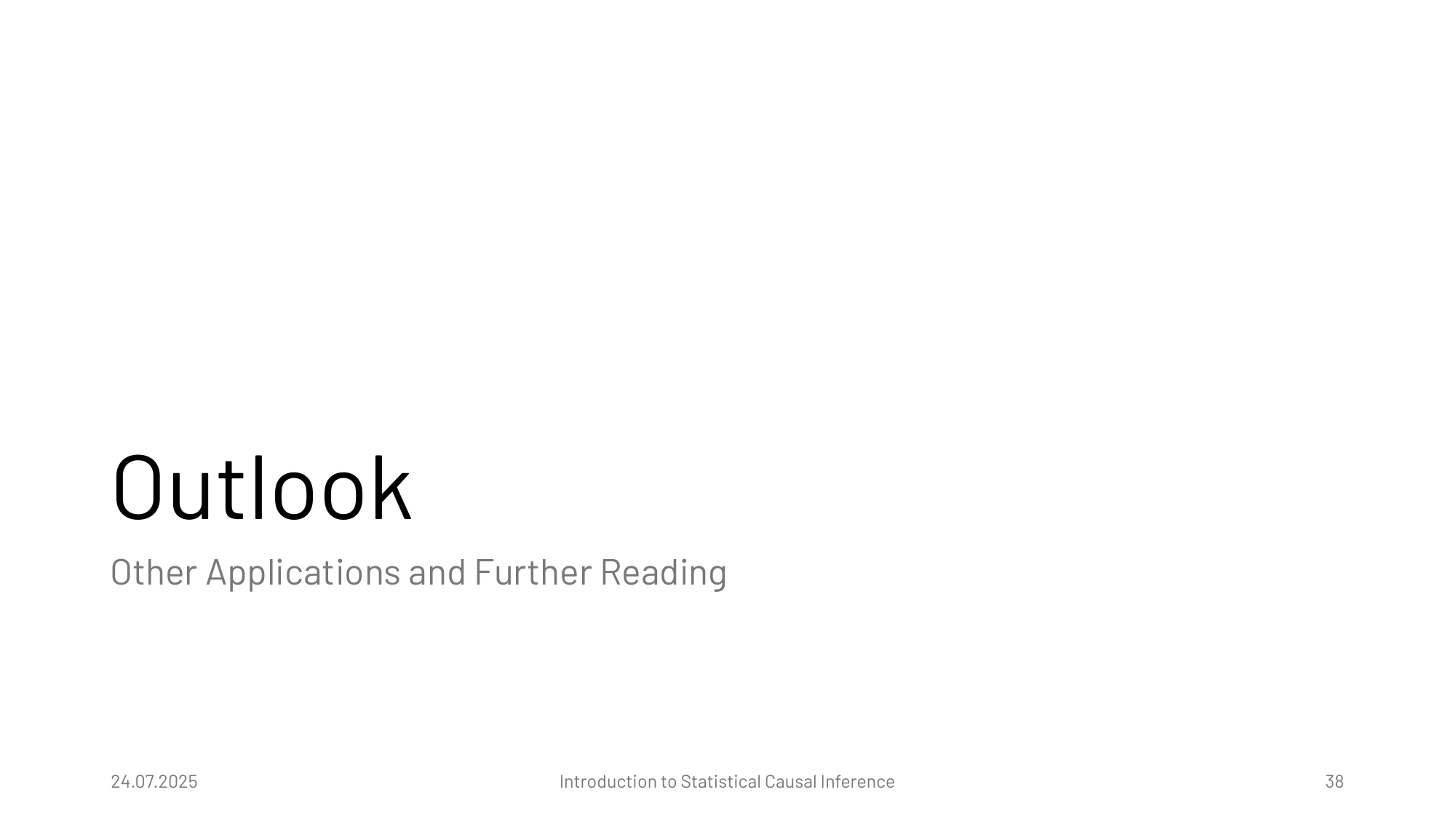

# Outlook
Other Applications and Further Reading
24.07.2025
Introduction to Statistical Causal Inference
38